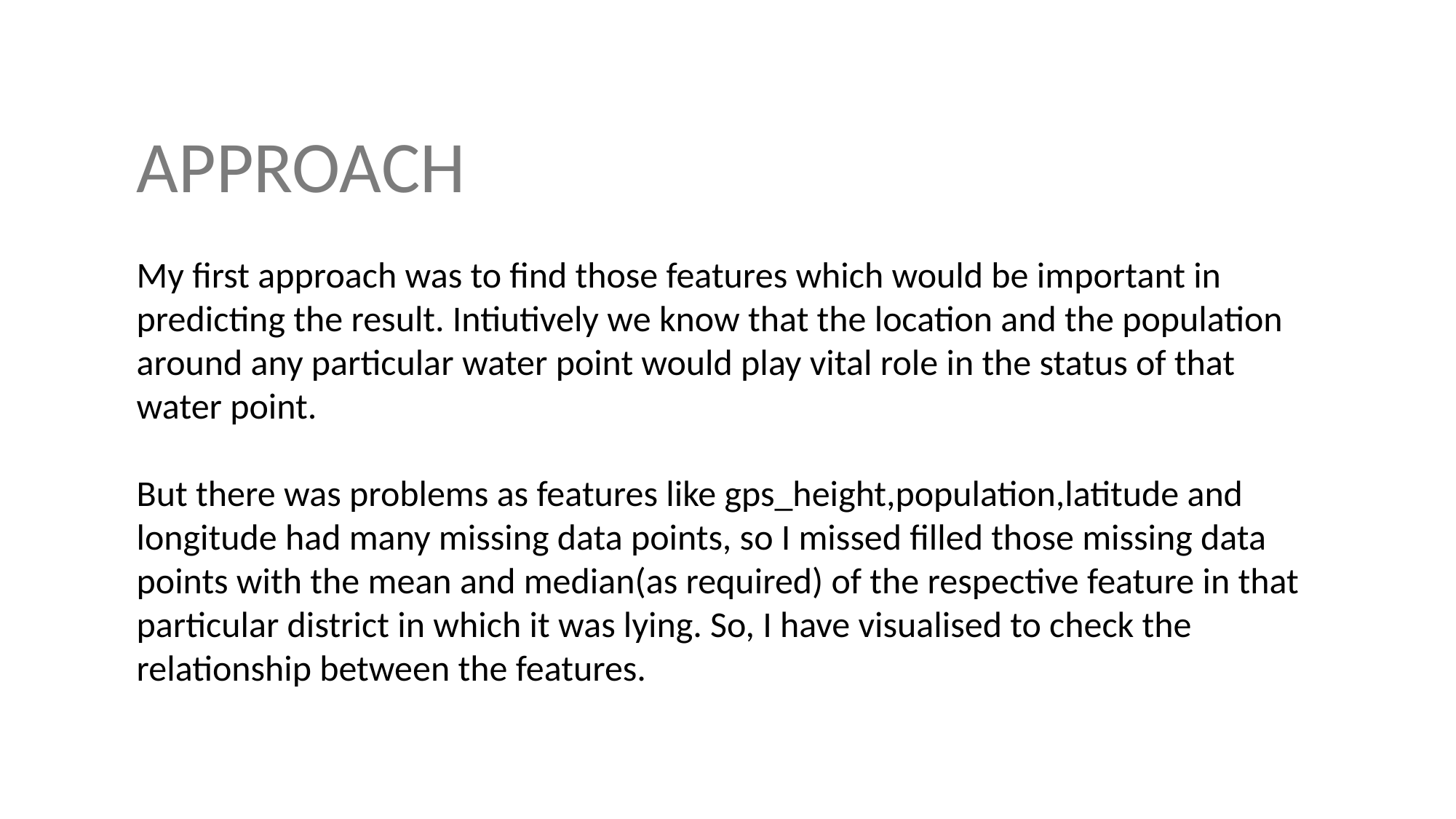

APPROACH

My first approach was to find those features which would be important in predicting the result. Intiutively we know that the location and the population around any particular water point would play vital role in the status of that water point.

But there was problems as features like gps_height,population,latitude and longitude had many missing data points, so I missed filled those missing data points with the mean and median(as required) of the respective feature in that particular district in which it was lying. So, I have visualised to check the relationship between the features.